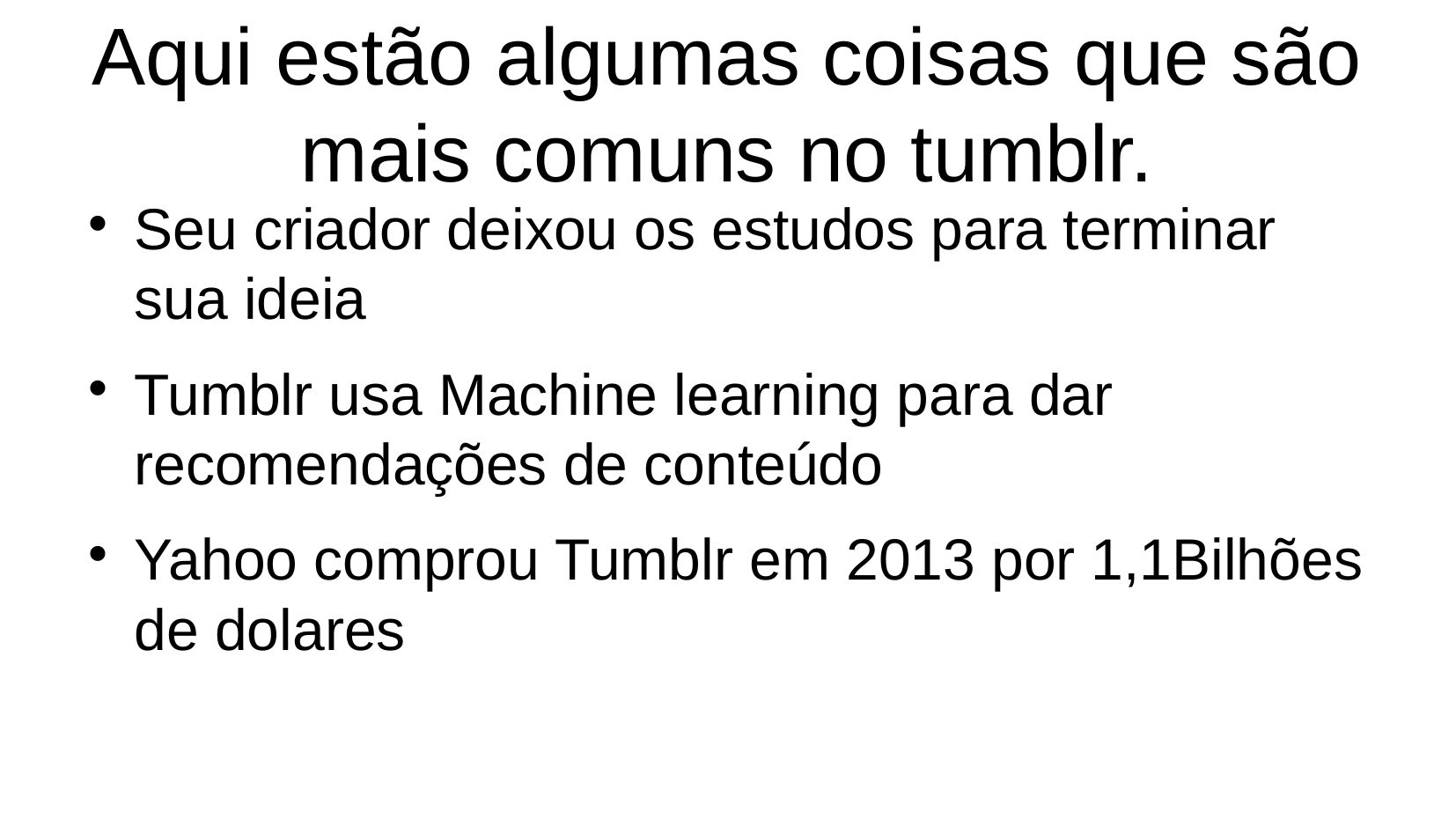

Aqui estão algumas coisas que são mais comuns no tumblr.
Seu criador deixou os estudos para terminar sua ideia
Tumblr usa Machine learning para dar recomendações de conteúdo
Yahoo comprou Tumblr em 2013 por 1,1Bilhões de dolares